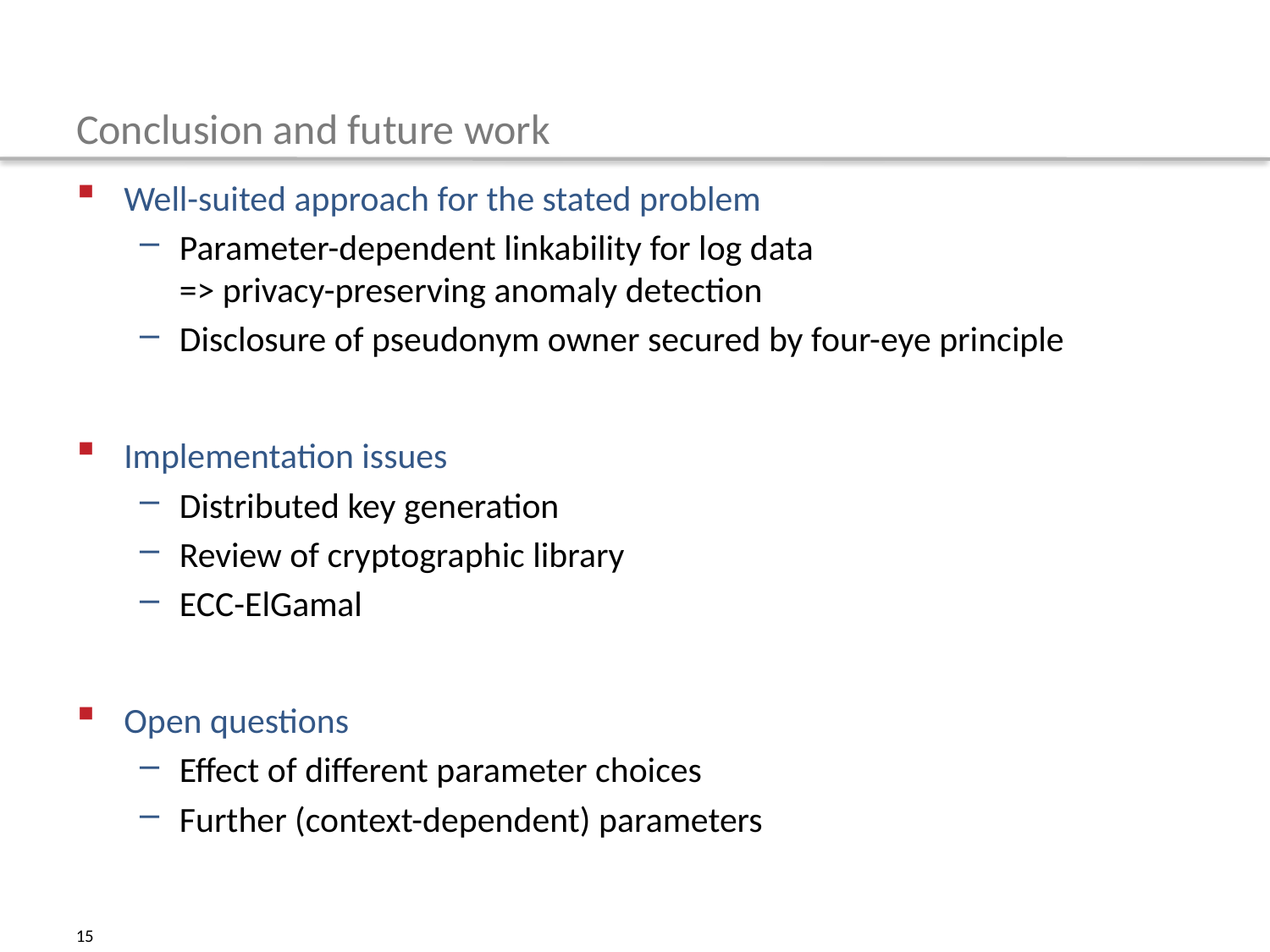

# Conclusion and future work
Well-suited approach for the stated problem
Parameter-dependent linkability for log data
=> privacy-preserving anomaly detection
Disclosure of pseudonym owner secured by four-eye principle

Implementation issues
Distributed key generation
Review of cryptographic library
ECC-ElGamal

Open questions
Effect of different parameter choices
Further (context-dependent) parameters